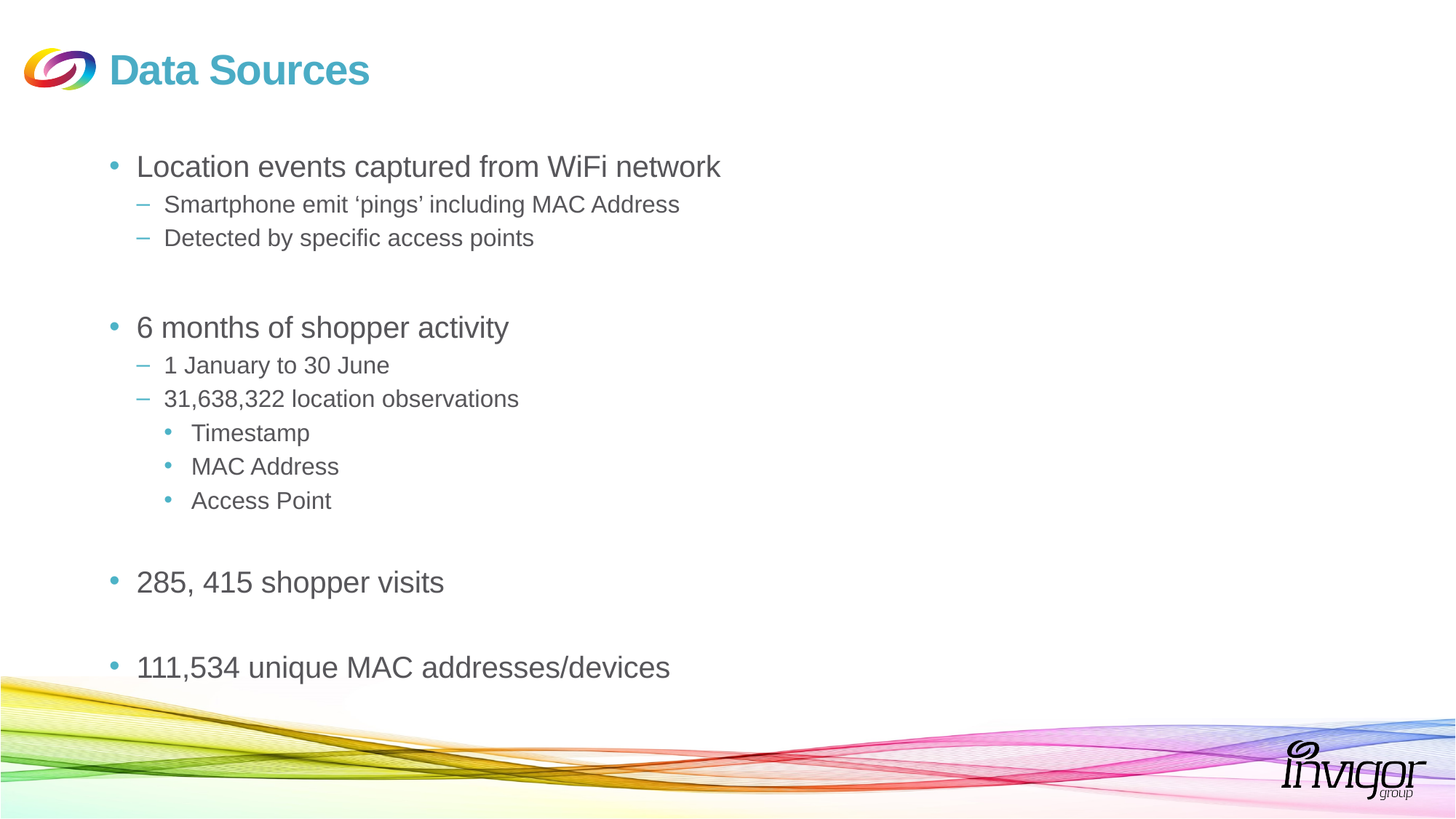

# Data Sources
Location events captured from WiFi network
Smartphone emit ‘pings’ including MAC Address
Detected by specific access points

6 months of shopper activity
1 January to 30 June
31,638,322 location observations
Timestamp
MAC Address
Access Point

285, 415 shopper visits

111,534 unique MAC addresses/devices